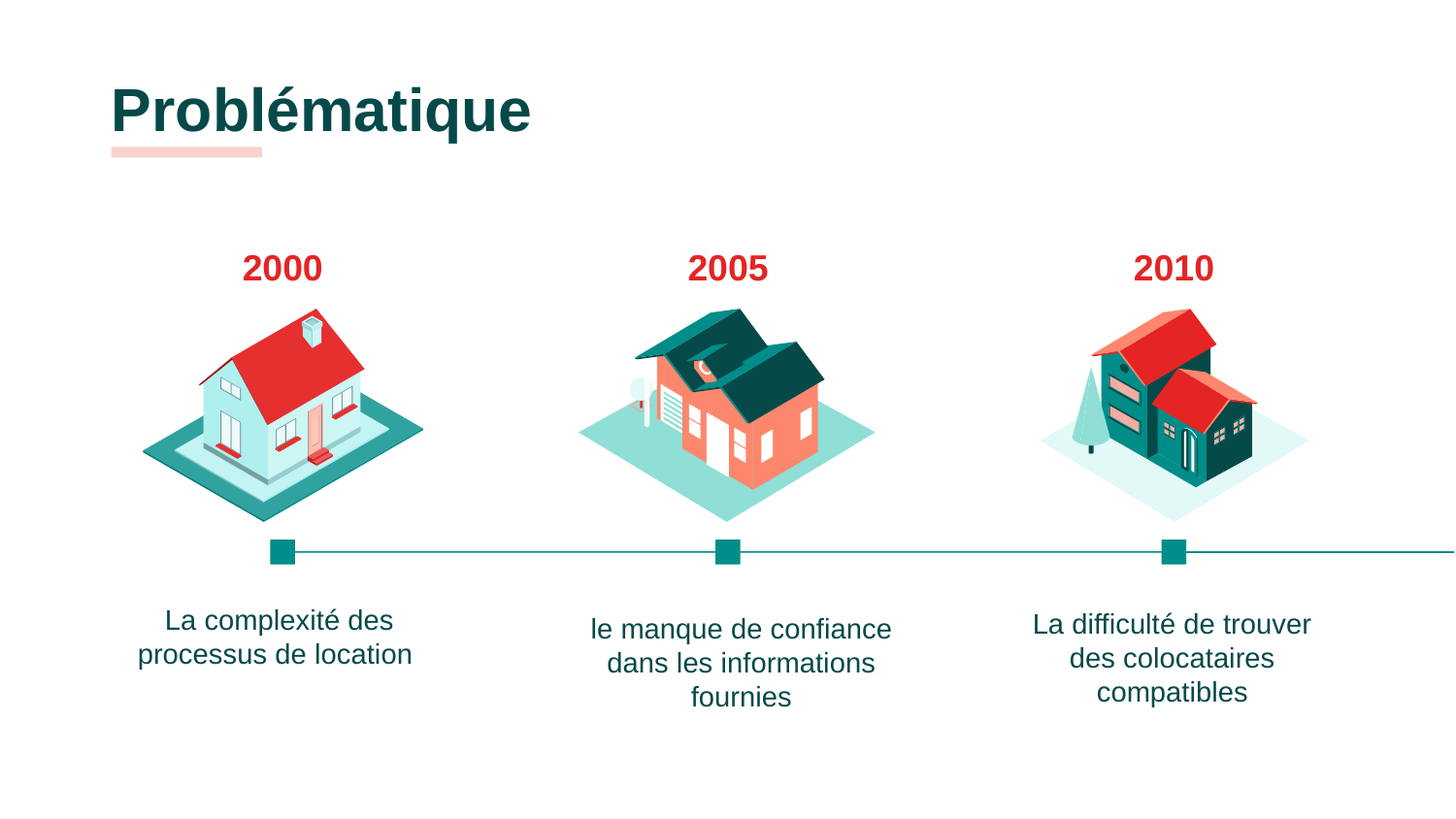

# Problématique

2000
2005
2010

La complexité des processus de location
La difficulté de trouver des colocataires compatibles
le manque de confiance dans les informations fournies